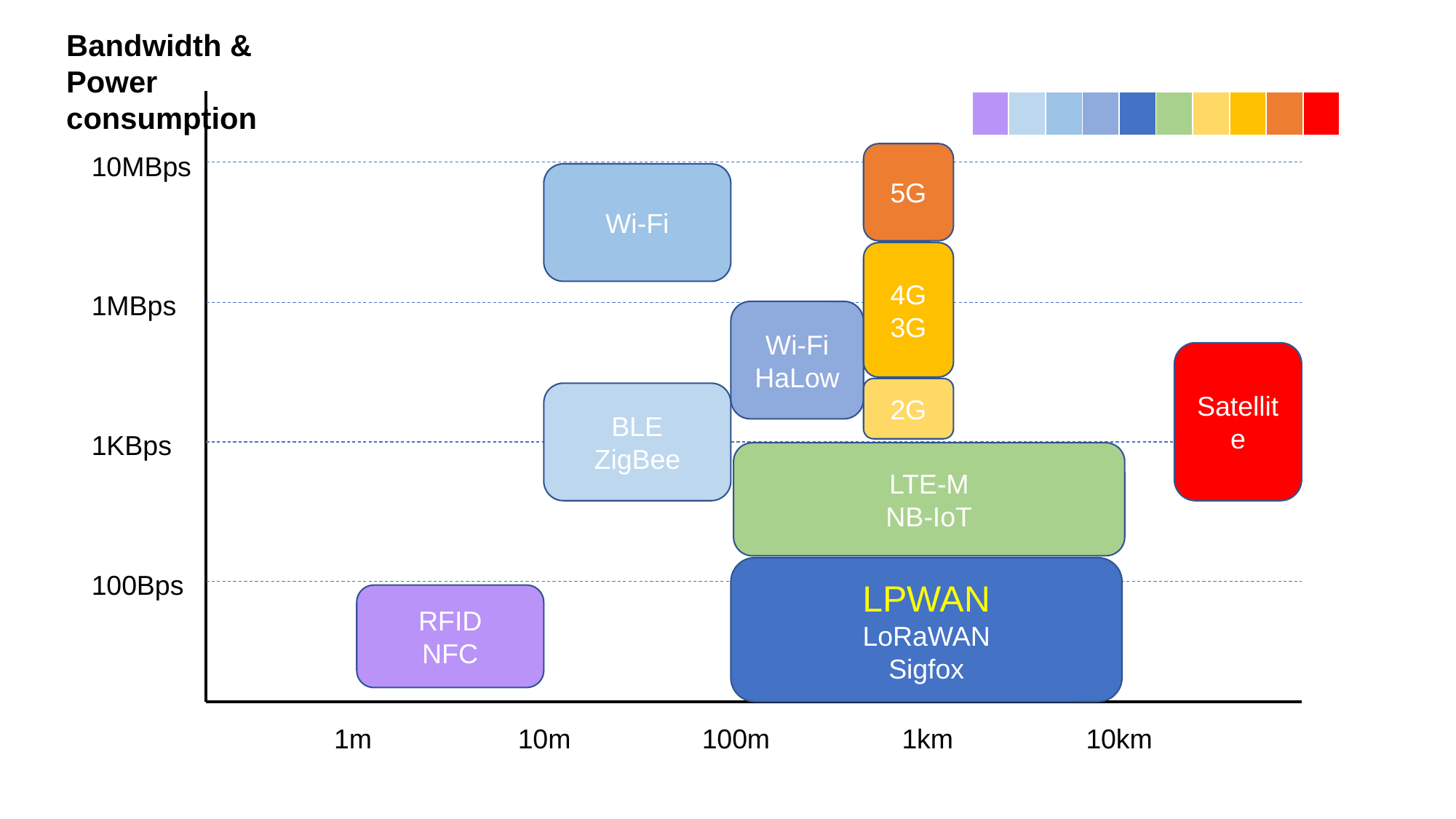

Bandwidth &
Power consumption
|  |  |  |  |  |  |  |  |  |  |
| --- | --- | --- | --- | --- | --- | --- | --- | --- | --- |
10MBps
5G
Wi-Fi
4G
3G
1MBps
Wi-Fi
HaLow
Satellite
2G
BLE
ZigBee
1KBps
LTE-M
NB-IoT
LPWAN
LoRaWAN
Sigfox
100Bps
RFID
NFC
1m
10m
100m
1km
10km